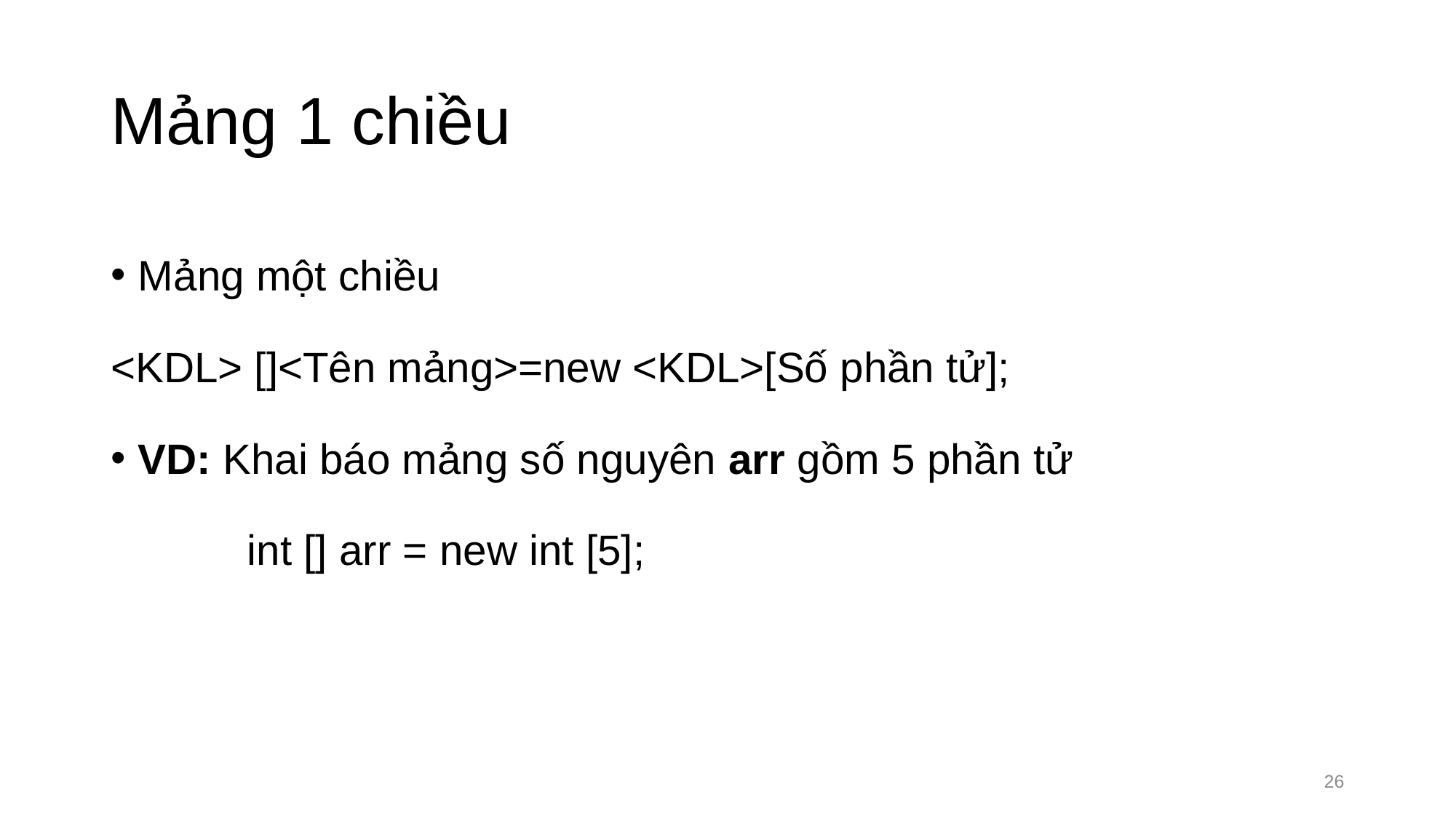

# Mảng 1 chiều
Mảng một chiều
<KDL> []<Tên mảng>=new <KDL>[Số phần tử];
VD: Khai báo mảng số nguyên arr gồm 5 phần tử
		int [] arr = new int [5];
26